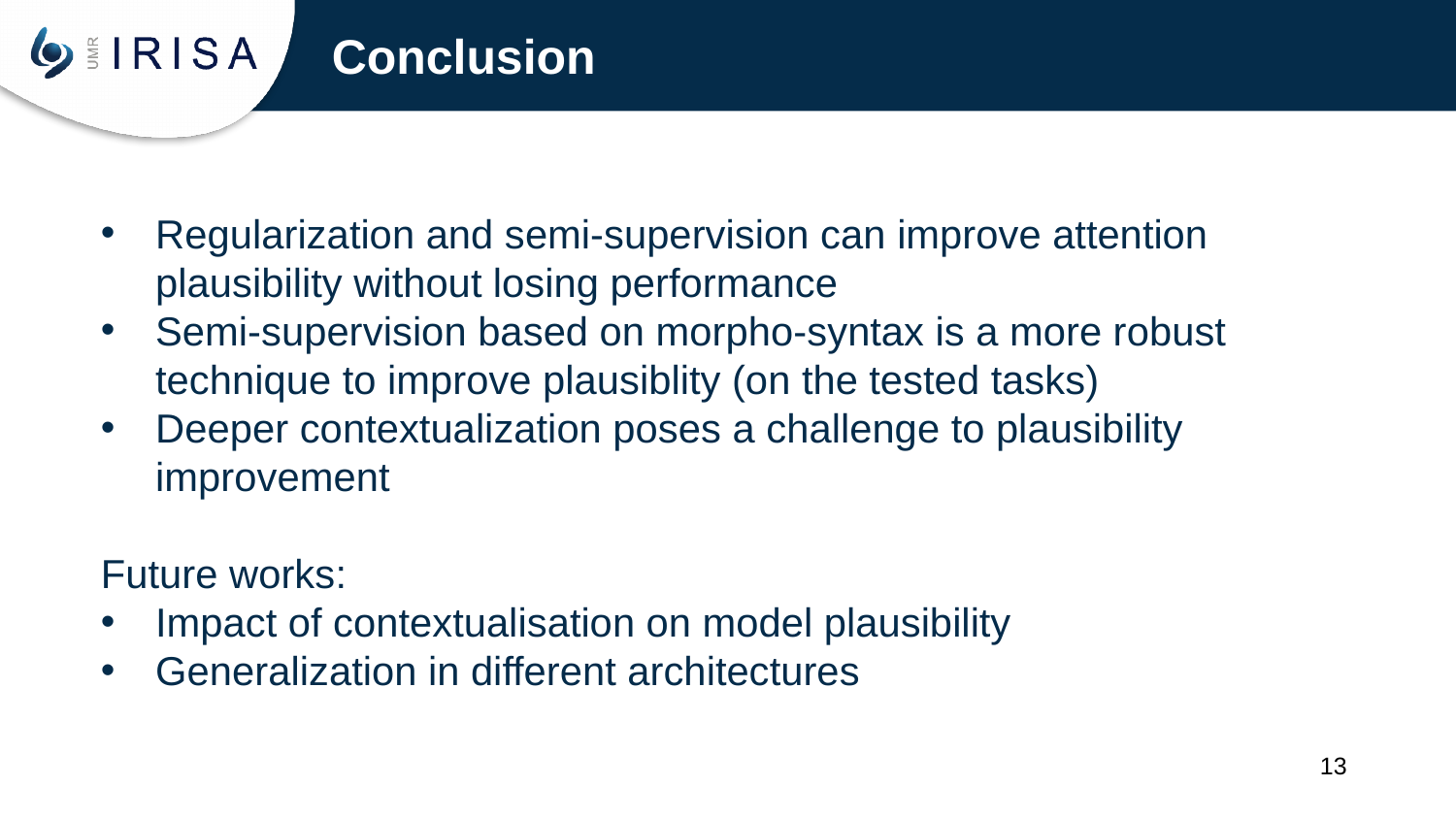

Conclusion
Regularization and semi-supervision can improve attention plausibility without losing performance
Semi-supervision based on morpho-syntax is a more robust technique to improve plausiblity (on the tested tasks)
Deeper contextualization poses a challenge to plausibility improvement

Future works:
Impact of contextualisation on model plausibility
Generalization in different architectures

13